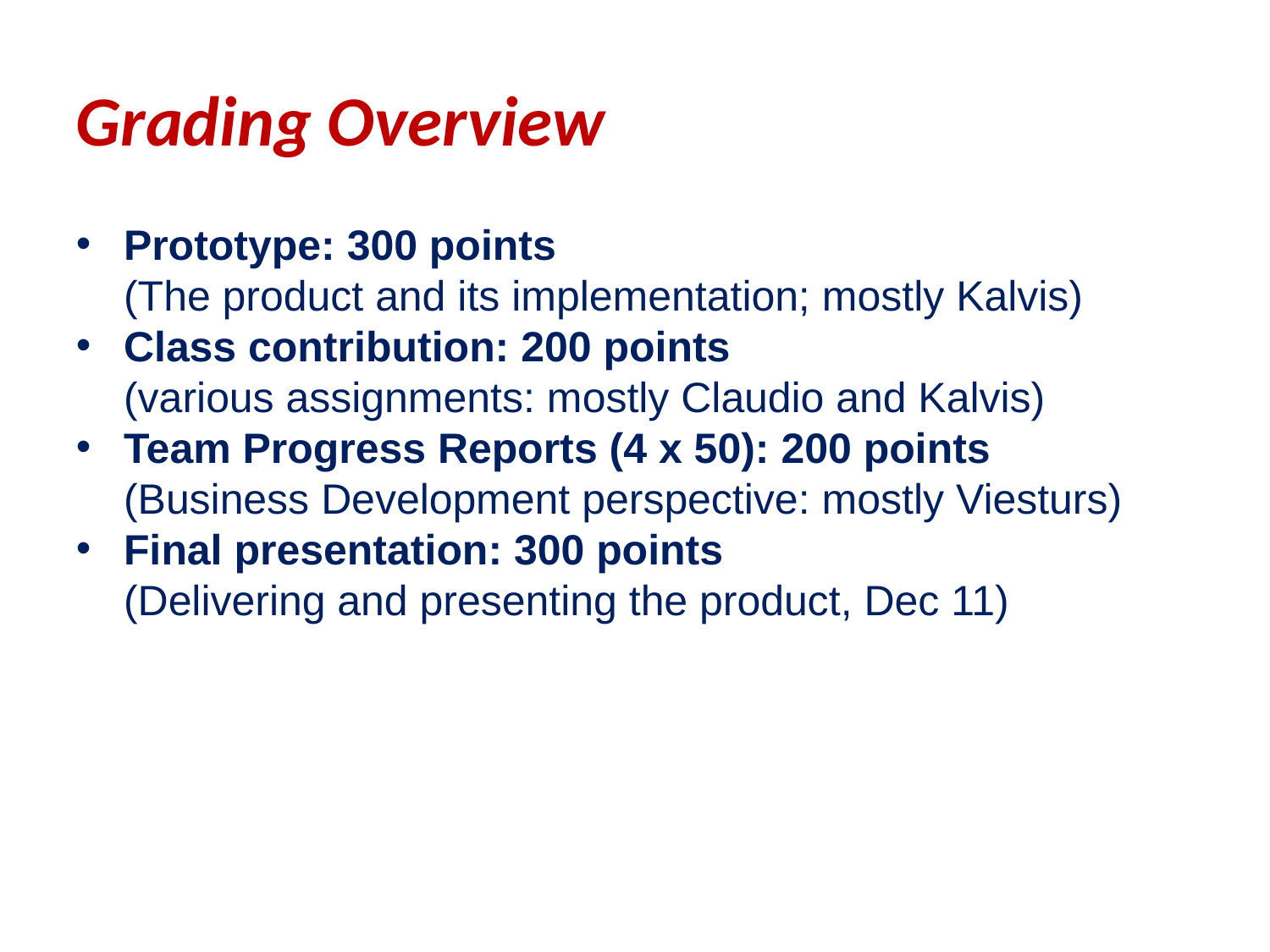

Grading Overview
Prototype: 300 points
(The product and its implementation; mostly Kalvis)
Class contribution: 200 points
(various assignments: mostly Claudio and Kalvis)
Team Progress Reports (4 x 50): 200 points
(Business Development perspective: mostly Viesturs)
Final presentation: 300 points
(Delivering and presenting the product, Dec 11)